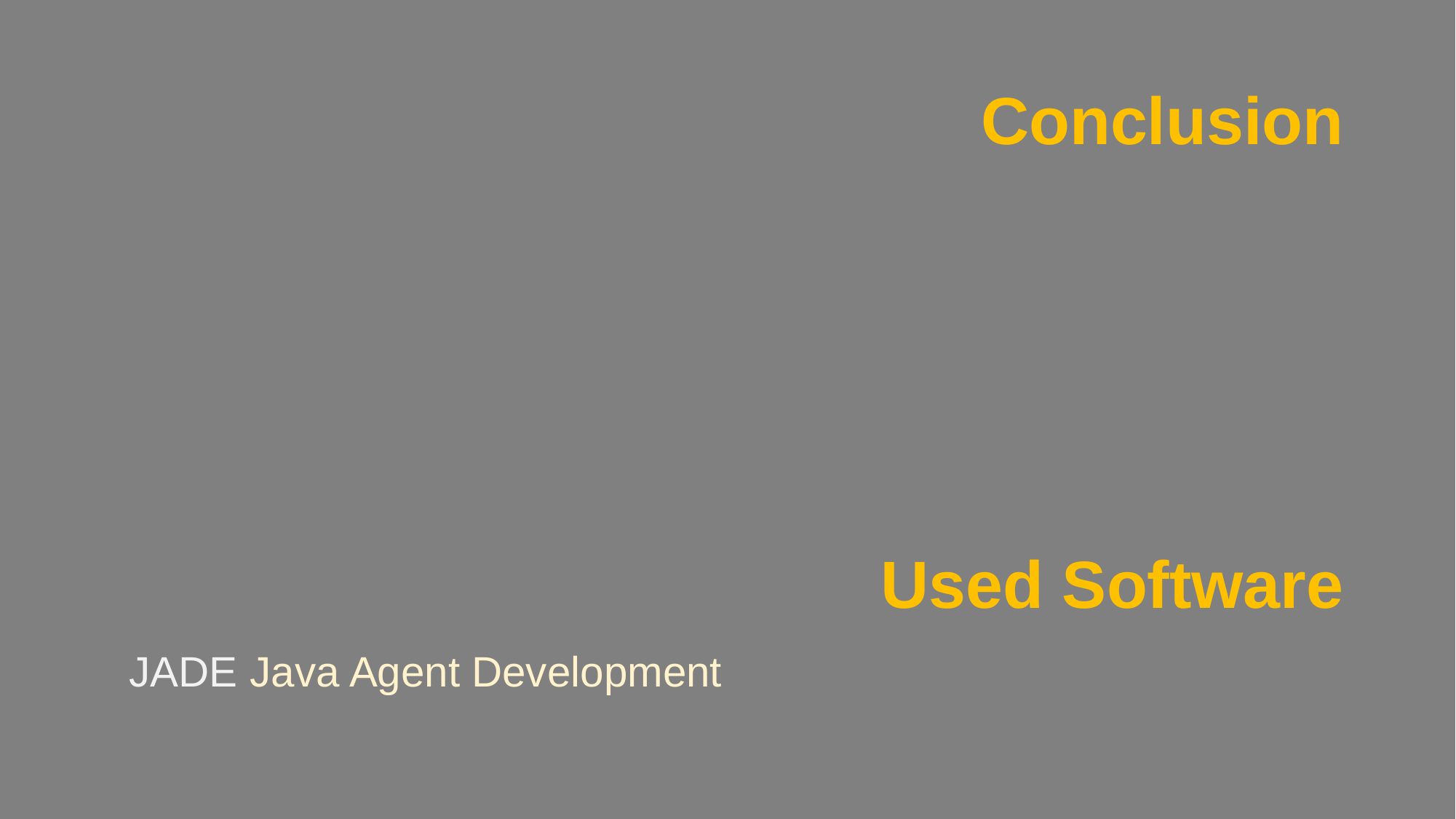

# Conclusion
Used Software
JADE	 Java Agent Development